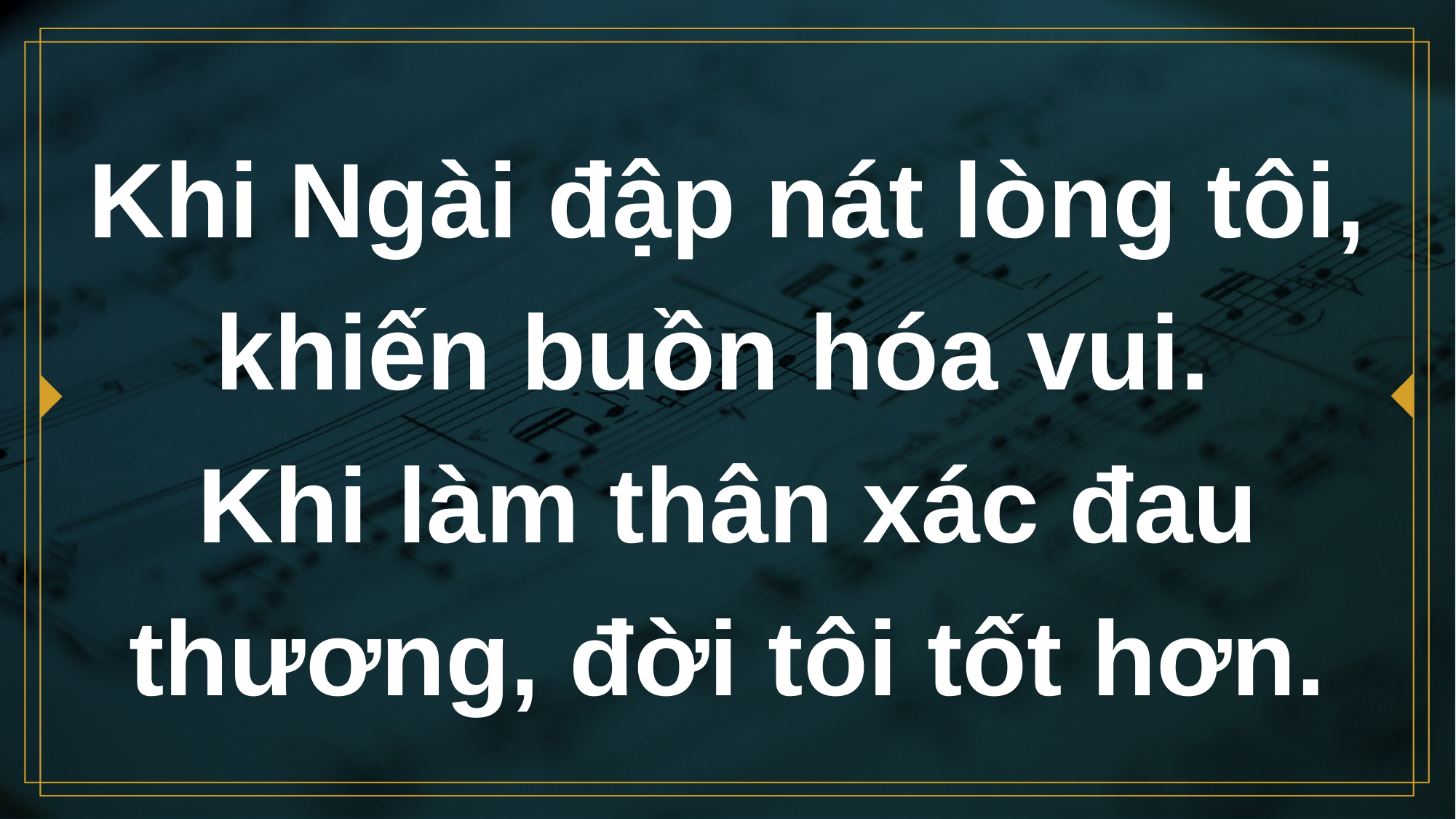

# Khi Ngài đập nát lòng tôi, khiến buồn hóa vui. Khi làm thân xác đau thương, đời tôi tốt hơn.